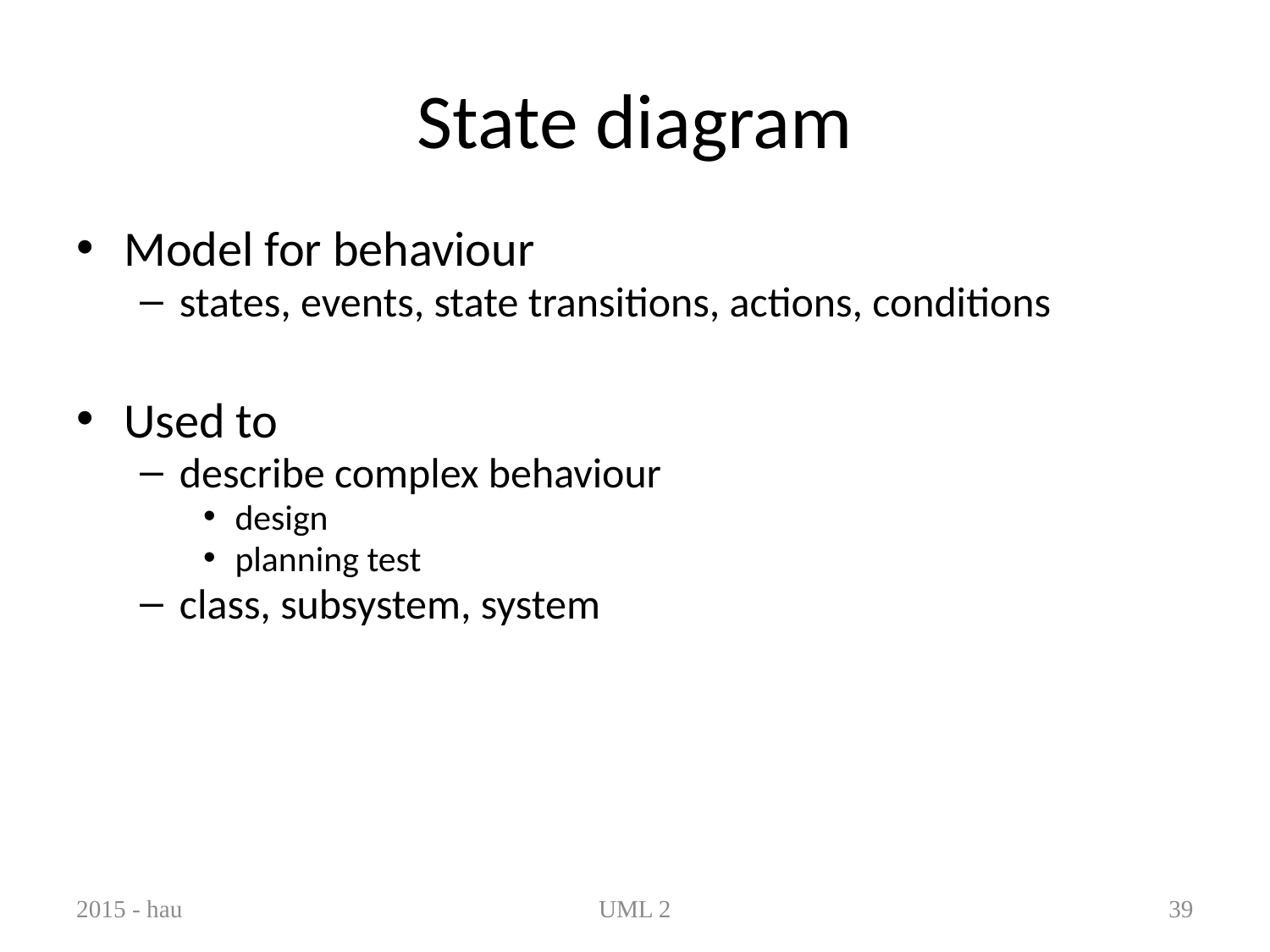

State diagram
Model for behaviour
states, events, state transitions, actions, conditions

Used to
describe complex behaviour
design
planning test
class, subsystem, system
2015 - hau
UML 2
39